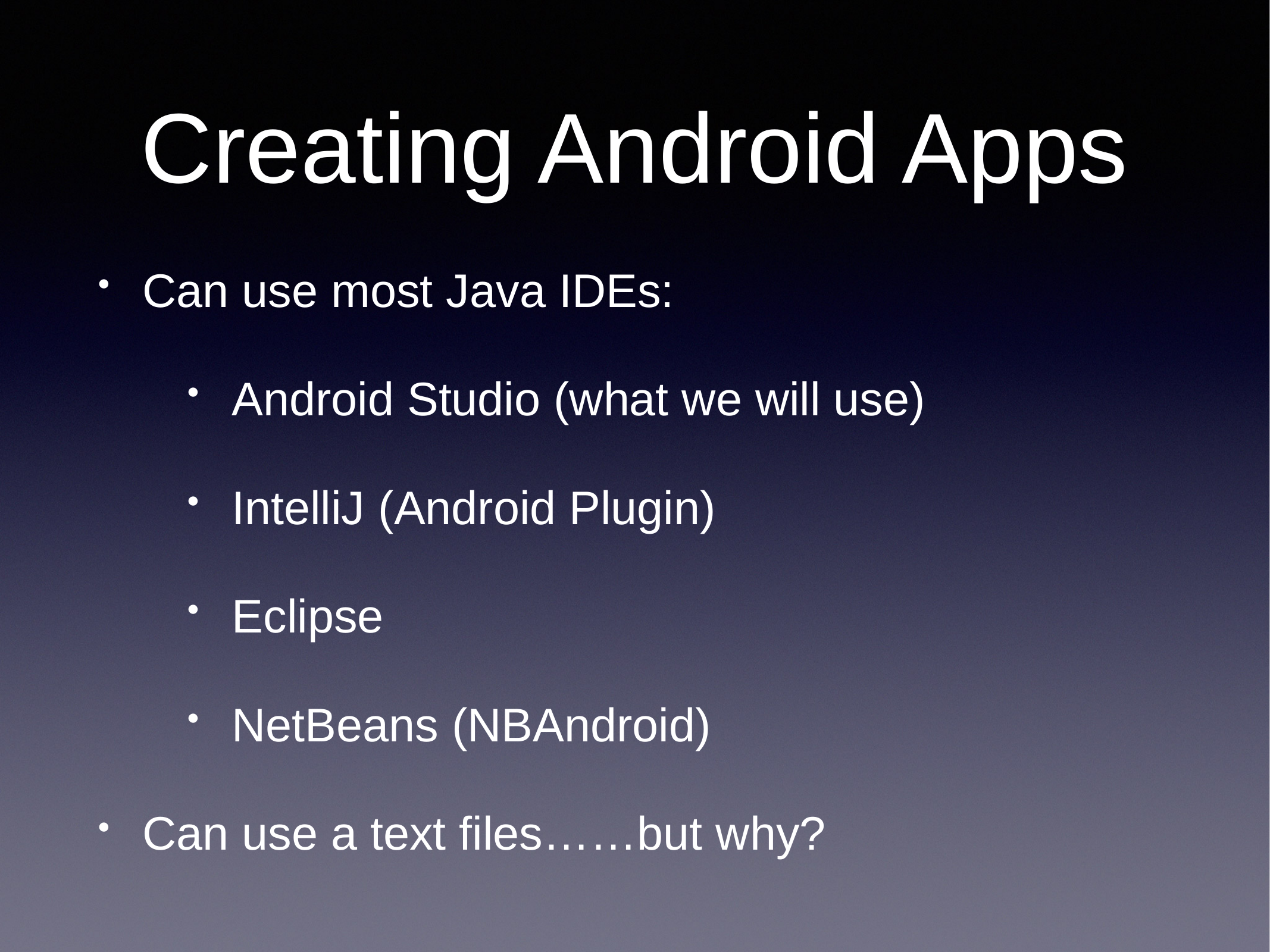

# Creating Android Apps
Can use most Java IDEs:
Android Studio (what we will use)
IntelliJ (Android Plugin)
Eclipse
NetBeans (NBAndroid)
Can use a text files……but why?